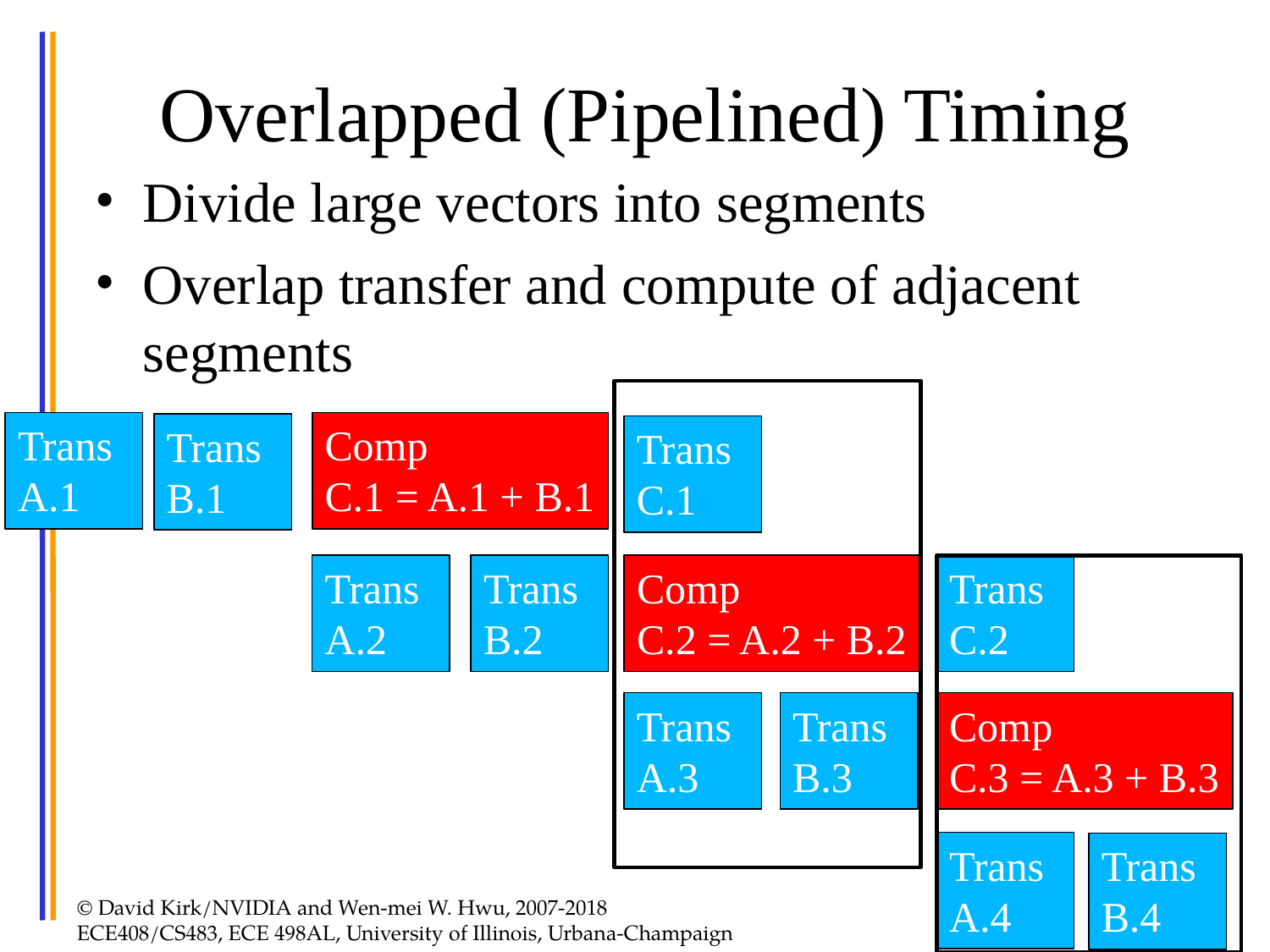

# Overlapped (Pipelined) Timing
Divide large vectors into segments
Overlap transfer and compute of adjacent segments

Trans A.1
Comp
C.1 = A.1 + B.1
Trans B.1
Trans C.1
Trans A.2
Trans B.2
Comp
C.2 = A.2 + B.2
Trans C.2

Trans A.3
Trans B.3
Comp
C.3 = A.3 + B.3
Trans A.4
Trans B.4